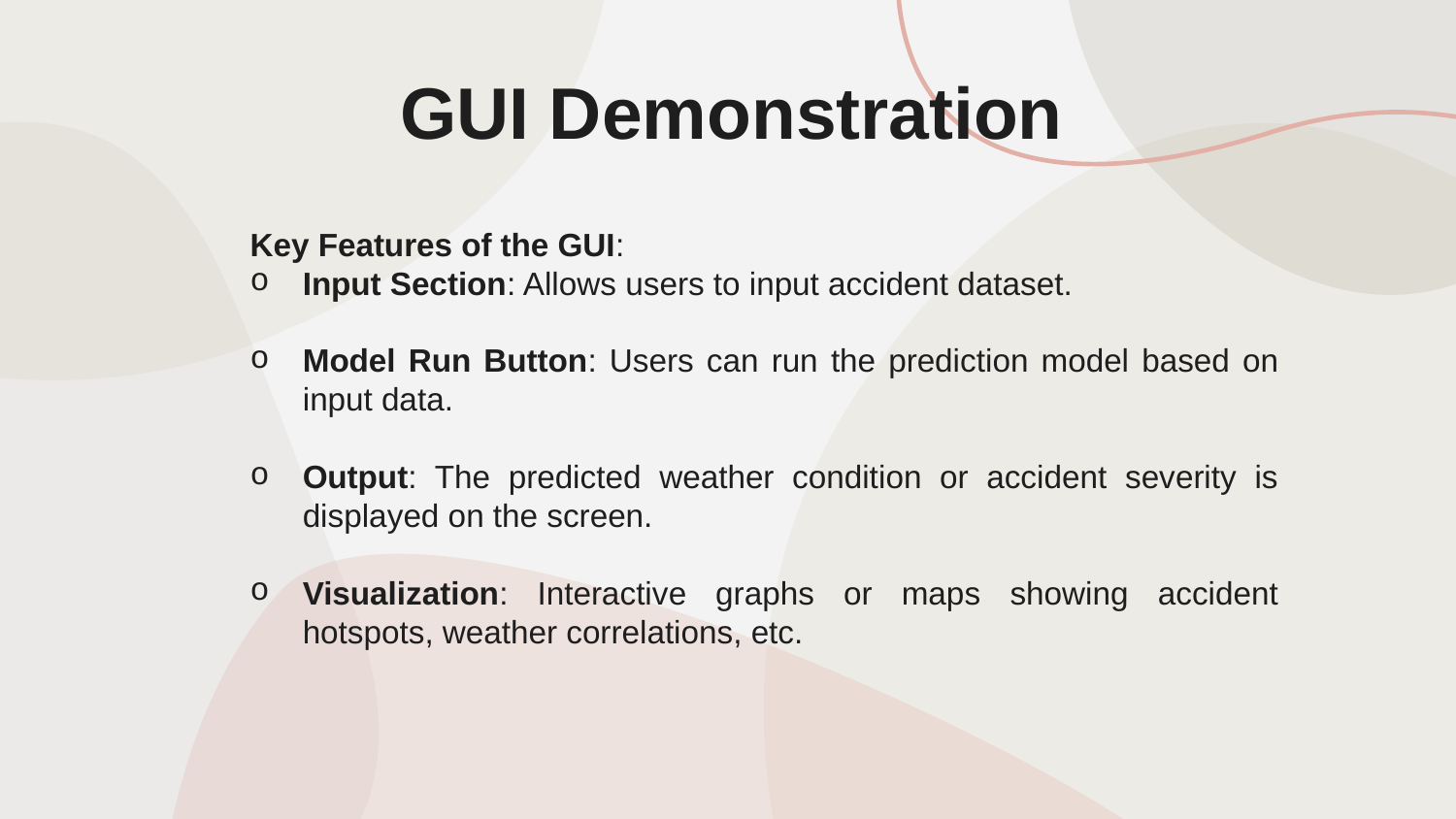

# GUI Demonstration
Key Features of the GUI:
Input Section: Allows users to input accident dataset.

Model Run Button: Users can run the prediction model based on input data.

Output: The predicted weather condition or accident severity is displayed on the screen.

Visualization: Interactive graphs or maps showing accident hotspots, weather correlations, etc.